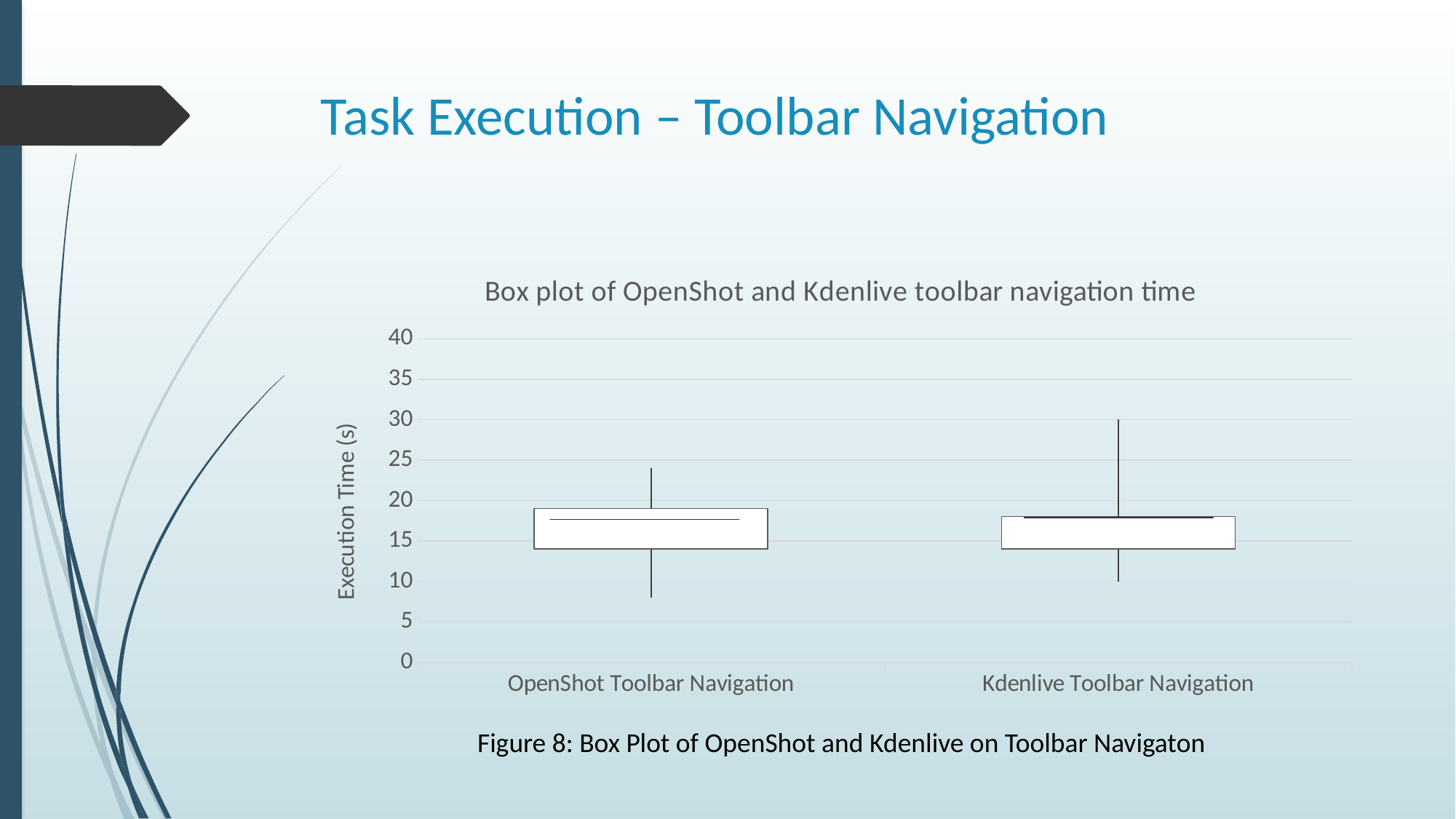

# Task Execution – Toolbar Navigation

[unsupported chart]

Figure 8: Box Plot of OpenShot and Kdenlive on Toolbar Navigaton